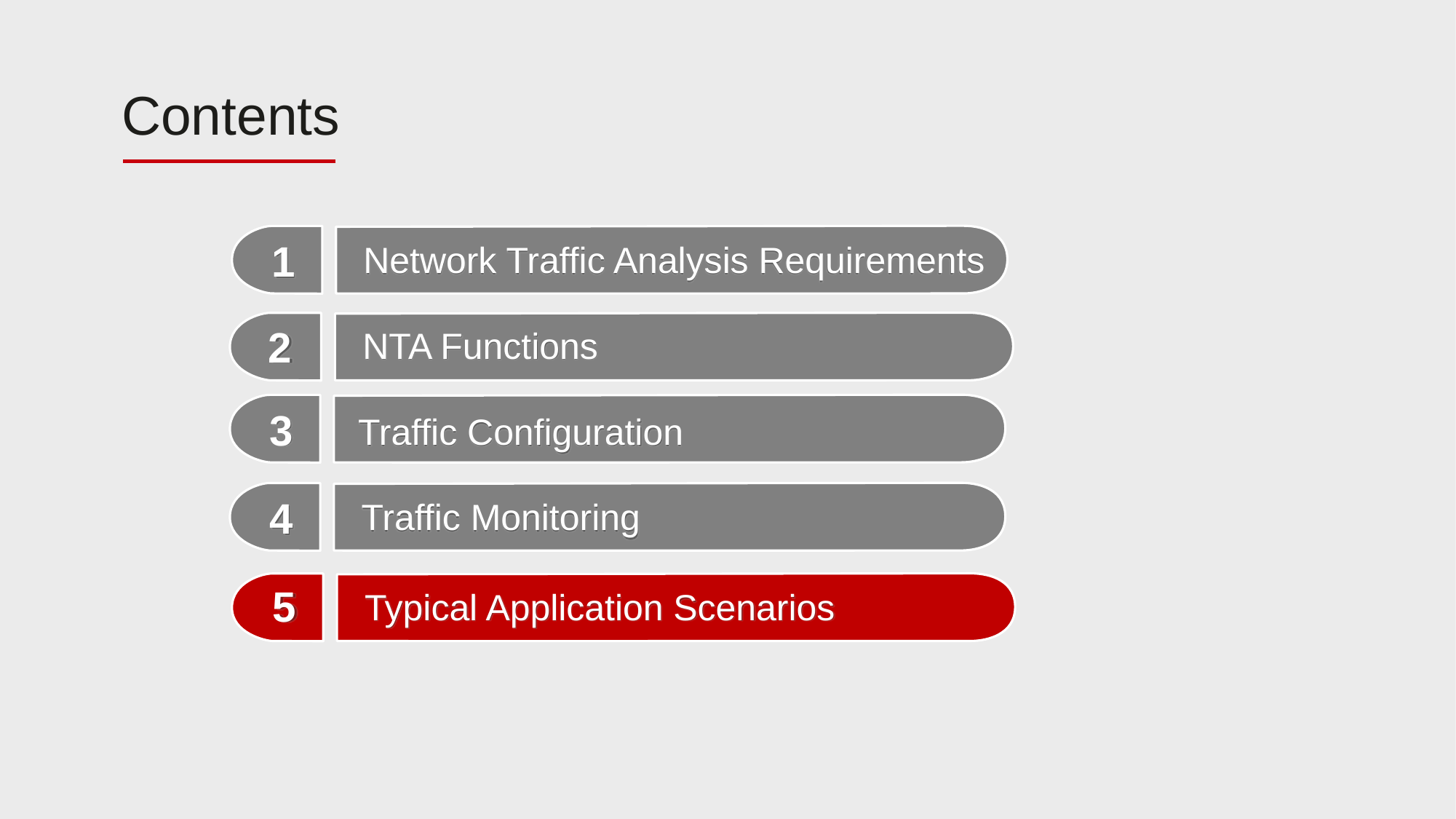

1
Network Traffic Analysis Requirements

2
NTA Functions

3

Traffic Configuration

4
Traffic Monitoring

5
Typical Application Scenarios